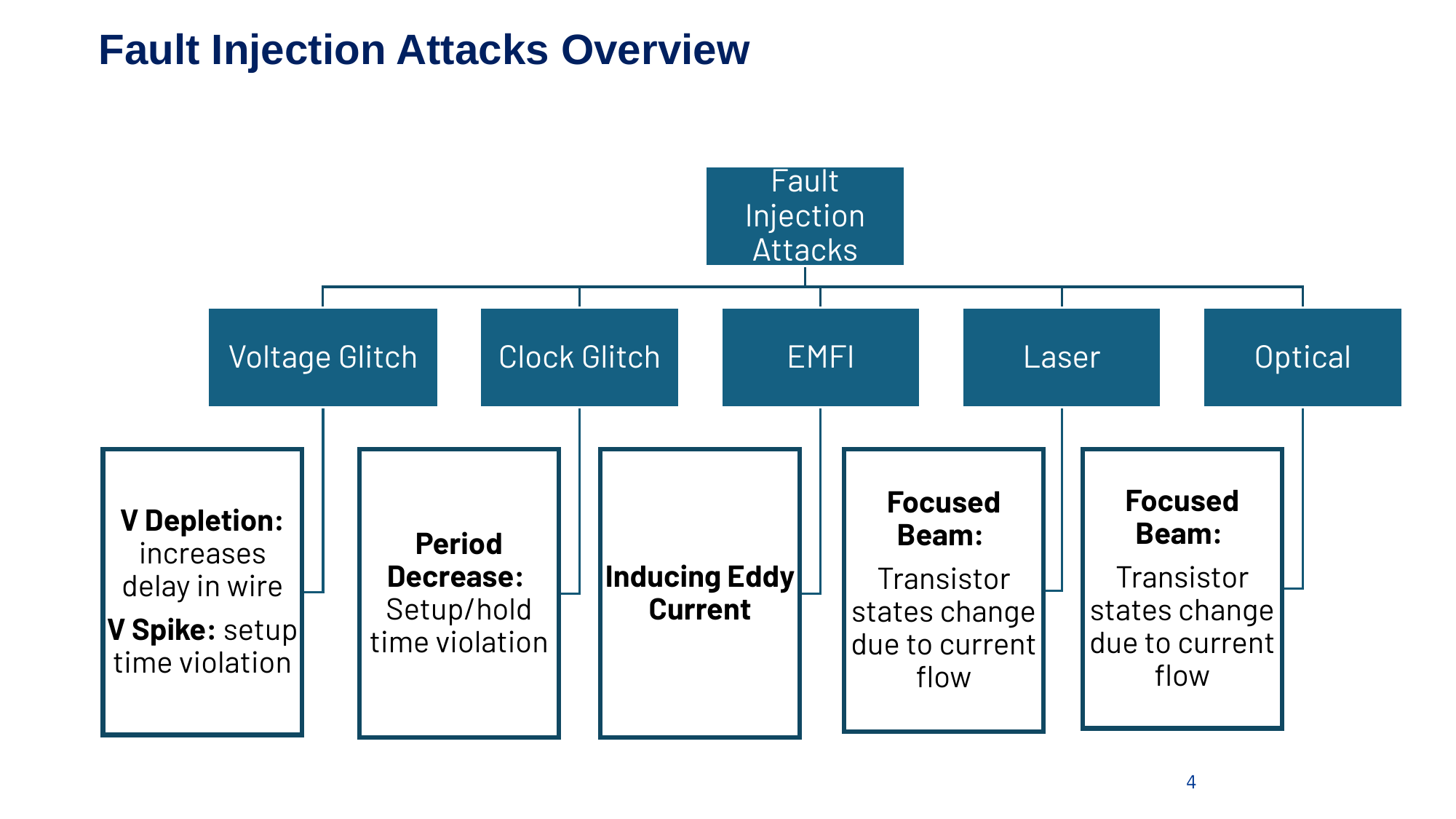

Fault Injection Attacks Overview
Fault Injection Attacks
Voltage Glitch
V Depletion: increases delay in wire
V Spike: setup time violation
Clock Glitch
Period Decrease:
Setup/hold time violation
EMFI
Inducing Eddy Current
Laser
Focused Beam:
Transistor states change due to current flow
Optical
Focused Beam:
Transistor states change due to current flow
4